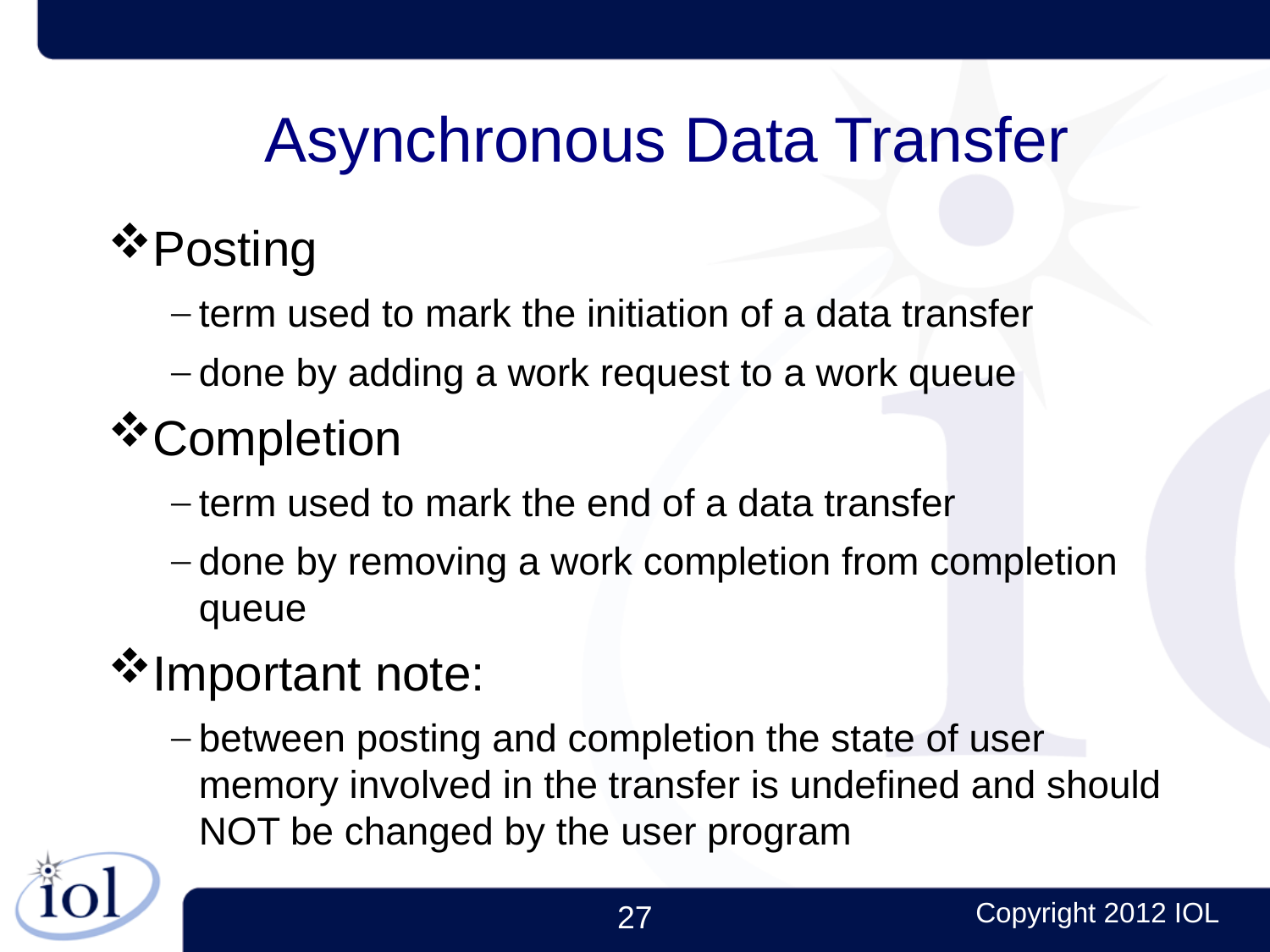

Asynchronous Data Transfer
Posting
term used to mark the initiation of a data transfer
done by adding a work request to a work queue
Completion
term used to mark the end of a data transfer
done by removing a work completion from completion queue
Important note:
between posting and completion the state of user memory involved in the transfer is undefined and should NOT be changed by the user program